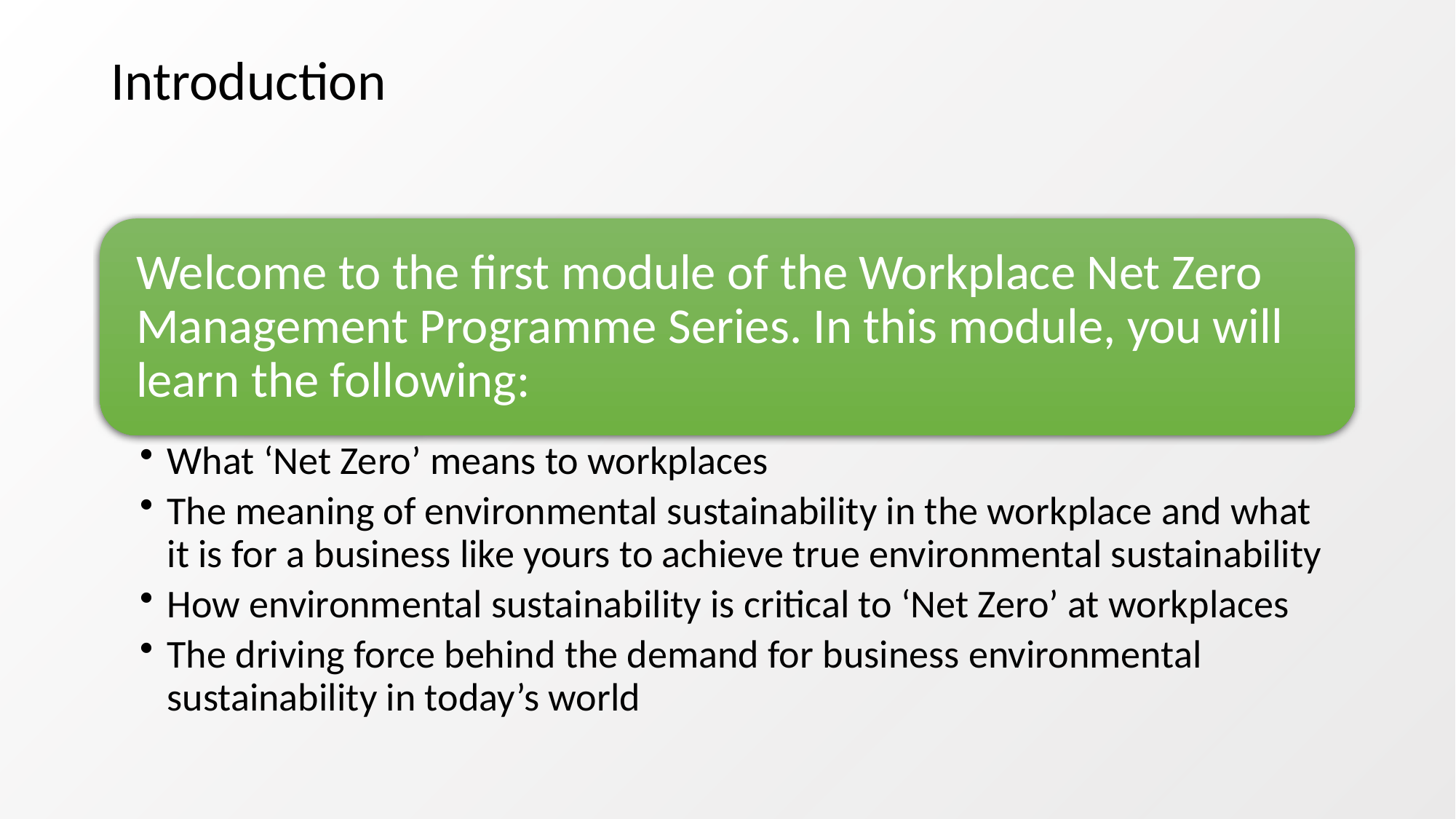

# Introduction
Welcome to the first module of the Workplace Net Zero Management Programme Series. In this module, you will learn the following:
What ‘Net Zero’ means to workplaces
The meaning of environmental sustainability in the workplace and what it is for a business like yours to achieve true environmental sustainability
How environmental sustainability is critical to ‘Net Zero’ at workplaces
The driving force behind the demand for business environmental sustainability in today’s world